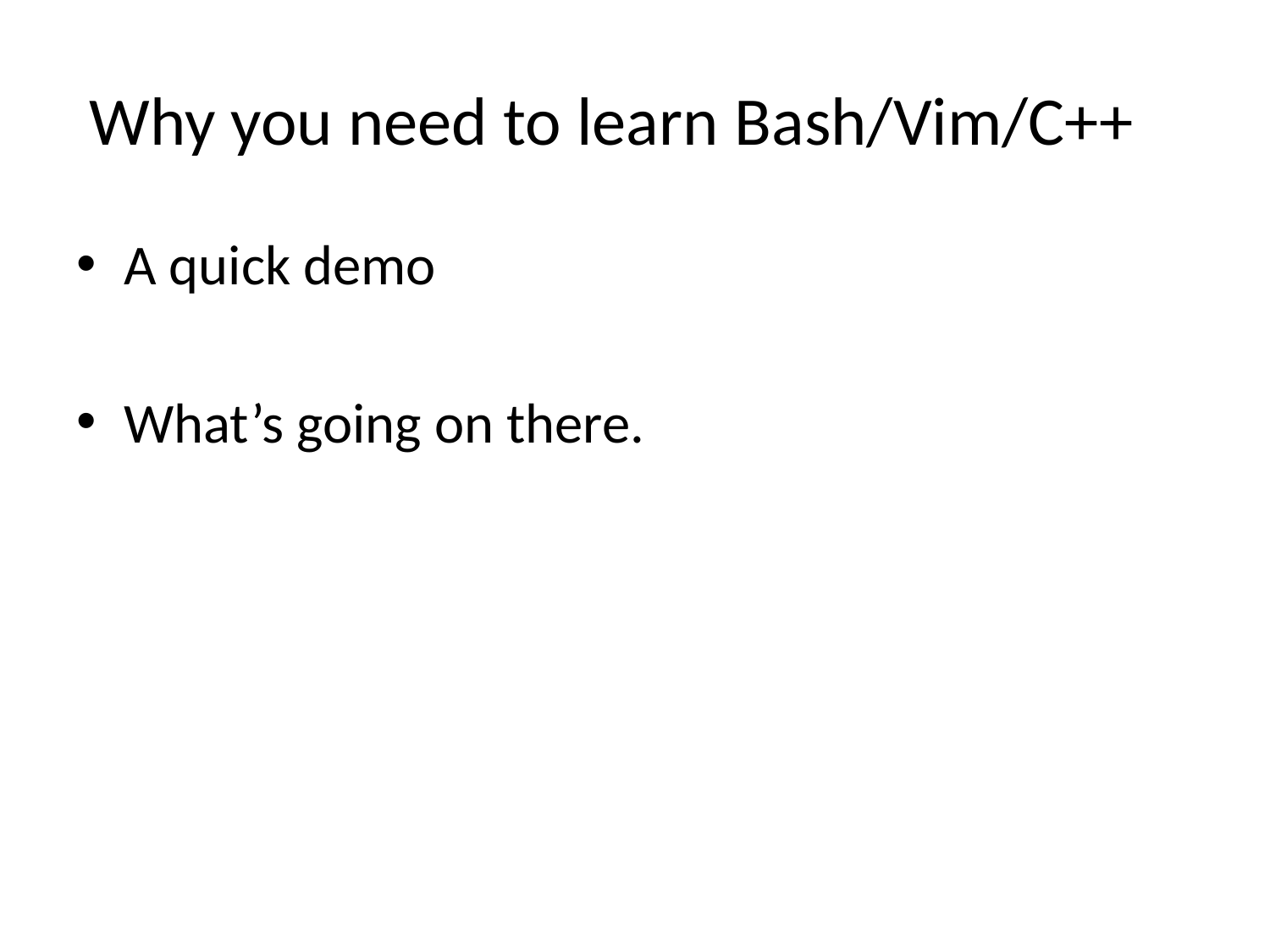

# Why you need to learn Bash/Vim/C++
A quick demo

What’s going on there.